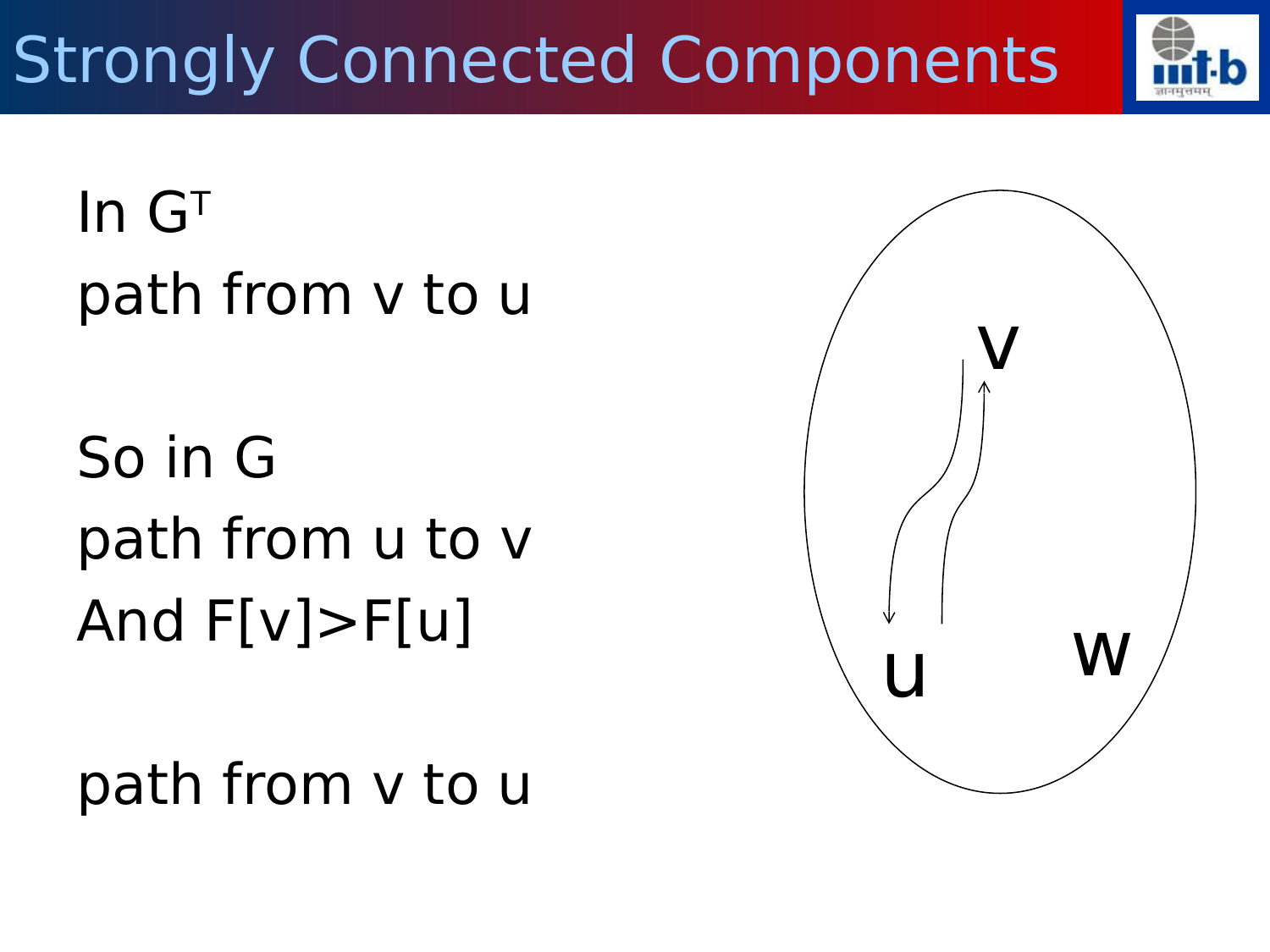

Strongly Connected Components
In GT
path from v to u

So in G
path from u to v
And F[v]>F[u]

path from v to u

v
w
u